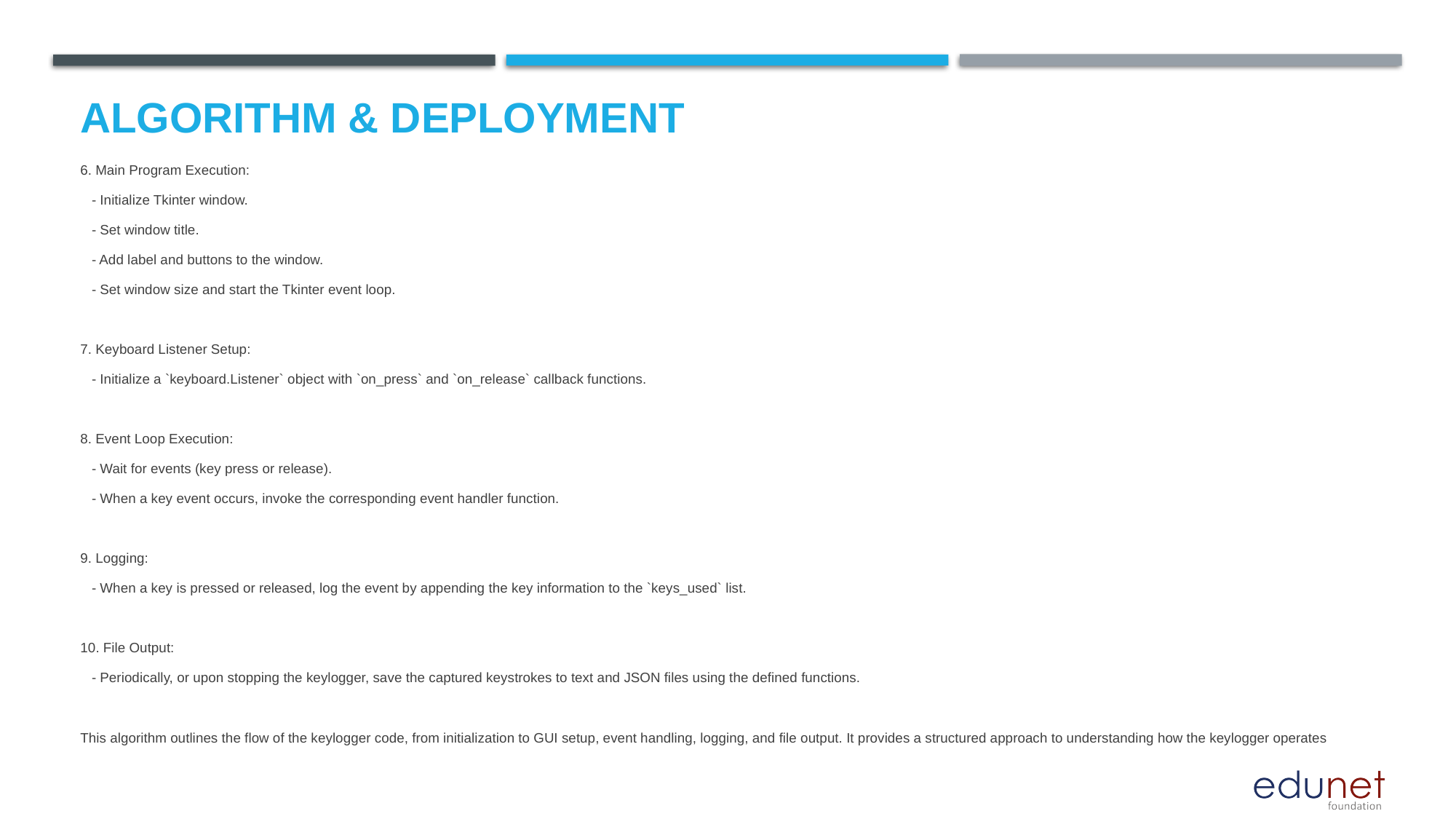

# Algorithm & Deployment
6. Main Program Execution:
   - Initialize Tkinter window.
   - Set window title.
   - Add label and buttons to the window.
   - Set window size and start the Tkinter event loop.

7. Keyboard Listener Setup:
   - Initialize a `keyboard.Listener` object with `on_press` and `on_release` callback functions.

8. Event Loop Execution:
   - Wait for events (key press or release).
   - When a key event occurs, invoke the corresponding event handler function.

9. Logging:
   - When a key is pressed or released, log the event by appending the key information to the `keys_used` list.

10. File Output:
   - Periodically, or upon stopping the keylogger, save the captured keystrokes to text and JSON files using the defined functions.

This algorithm outlines the flow of the keylogger code, from initialization to GUI setup, event handling, logging, and file output. It provides a structured approach to understanding how the keylogger operates